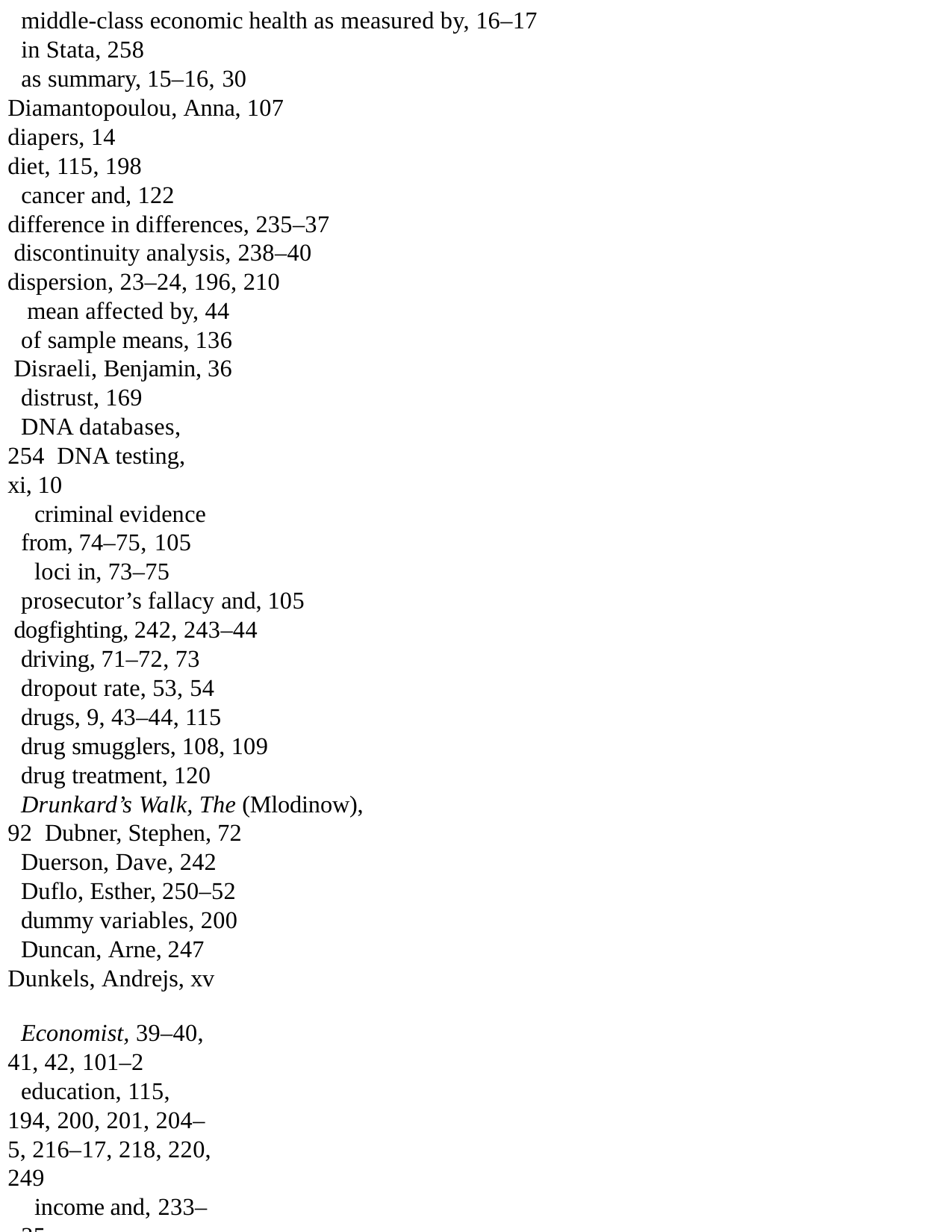

middle-class economic health as measured by, 16–17  in Stata, 258
as summary, 15–16, 30
Diamantopoulou, Anna, 107
diapers, 14
diet, 115, 198
cancer and, 122
difference in differences, 235–37  discontinuity analysis, 238–40
dispersion, 23–24, 196, 210  mean affected by, 44
of sample means, 136  Disraeli, Benjamin, 36
distrust, 169
DNA databases, 254  DNA testing, xi, 10
criminal evidence from, 74–75, 105
loci in, 73–75
prosecutor’s fallacy and, 105  dogfighting, 242, 243–44
driving, 71–72, 73
dropout rate, 53, 54
drugs, 9, 43–44, 115
drug smugglers, 108, 109
drug treatment, 120
Drunkard’s Walk, The (Mlodinow), 92  Dubner, Stephen, 72
Duerson, Dave, 242
Duflo, Esther, 250–52
dummy variables, 200
Duncan, Arne, 247  Dunkels, Andrejs, xv

Economist, 39–40, 41, 42, 101–2
education, 115, 194, 200, 201, 204–5, 216–17, 218, 220, 249
income and, 233–35
longevity and, 231–33
educational attainment, 31  Education Department, U.S., 155  Egypt, 170n
Einhorn, David, 98
election, U.S., of 1936, 118–19